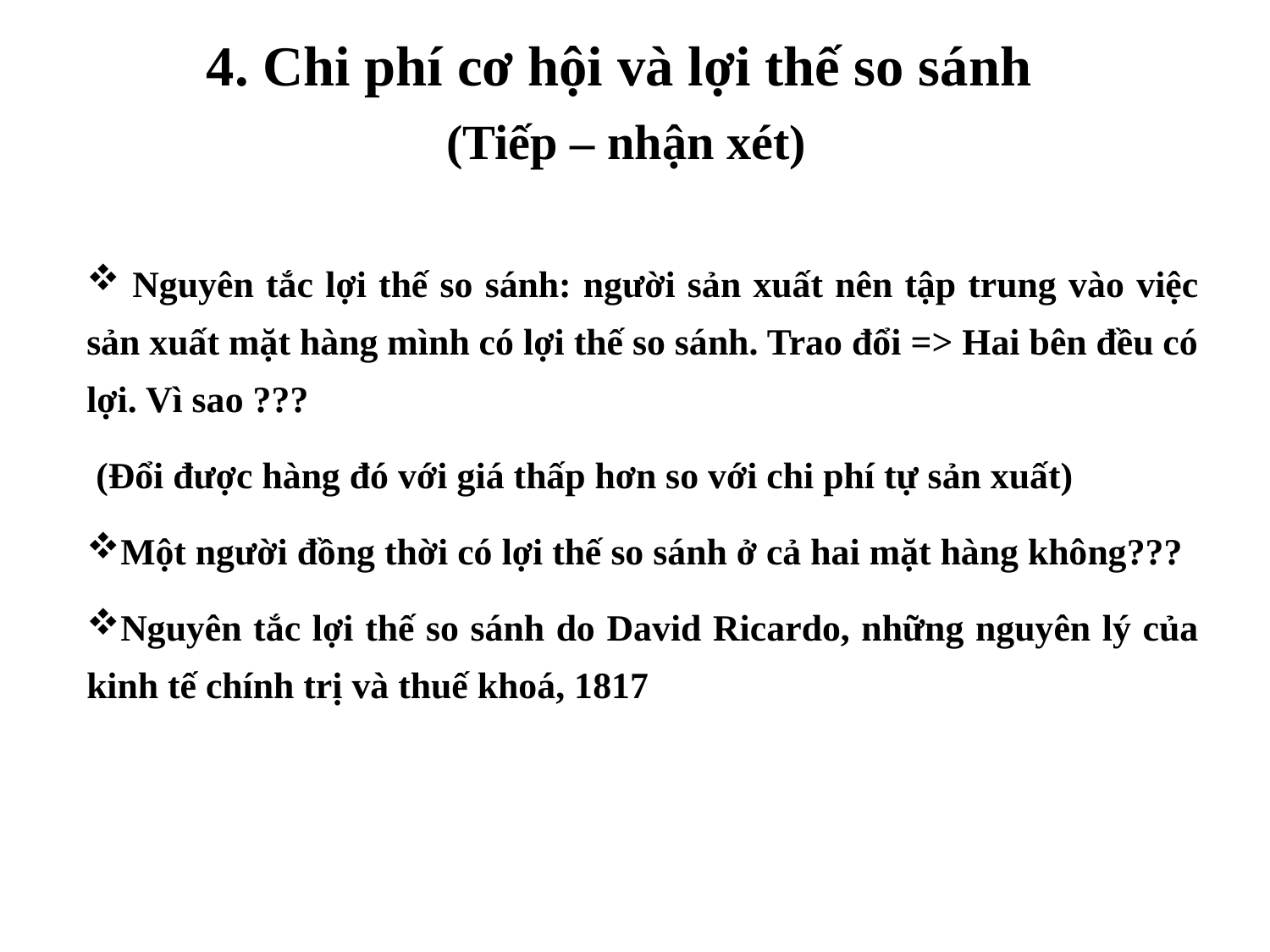

4. Chi phí cơ hội và lợi thế so sánh
(Tiếp – nhận xét)

 Nguyên tắc lợi thế so sánh: người sản xuất nên tập trung vào việc sản xuất mặt hàng mình có lợi thế so sánh. Trao đổi => Hai bên đều có lợi. Vì sao ???
 (Đổi được hàng đó với giá thấp hơn so với chi phí tự sản xuất)
Một người đồng thời có lợi thế so sánh ở cả hai mặt hàng không???
Nguyên tắc lợi thế so sánh do David Ricardo, những nguyên lý của kinh tế chính trị và thuế khoá, 1817